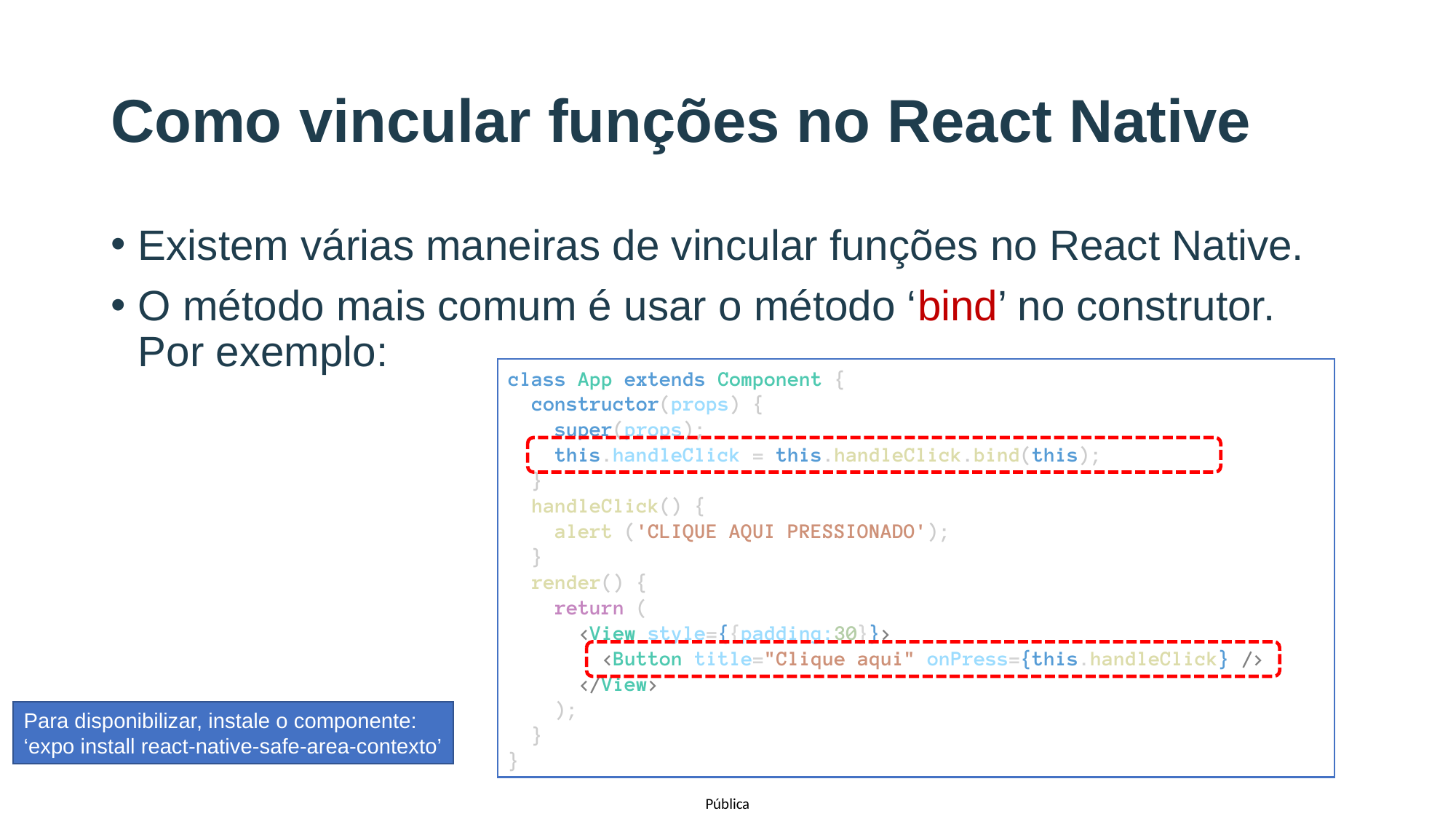

# Como vincular funções no React Native
Existem várias maneiras de vincular funções no React Native.
O método mais comum é usar o método ‘bind’ no construtor. Por exemplo:
class App extends Component {
  constructor(props) {
    super(props);
    this.handleClick = this.handleClick.bind(this);
  }
  handleClick() {
    alert ('CLIQUE AQUI PRESSIONADO');
  }
  render() {
    return (
      <View style={{padding:30}}>
        <Button title="Clique aqui" onPress={this.handleClick} />
      </View>
    );
  }
}

Para disponibilizar, instale o componente:
‘expo install react-native-safe-area-contexto’